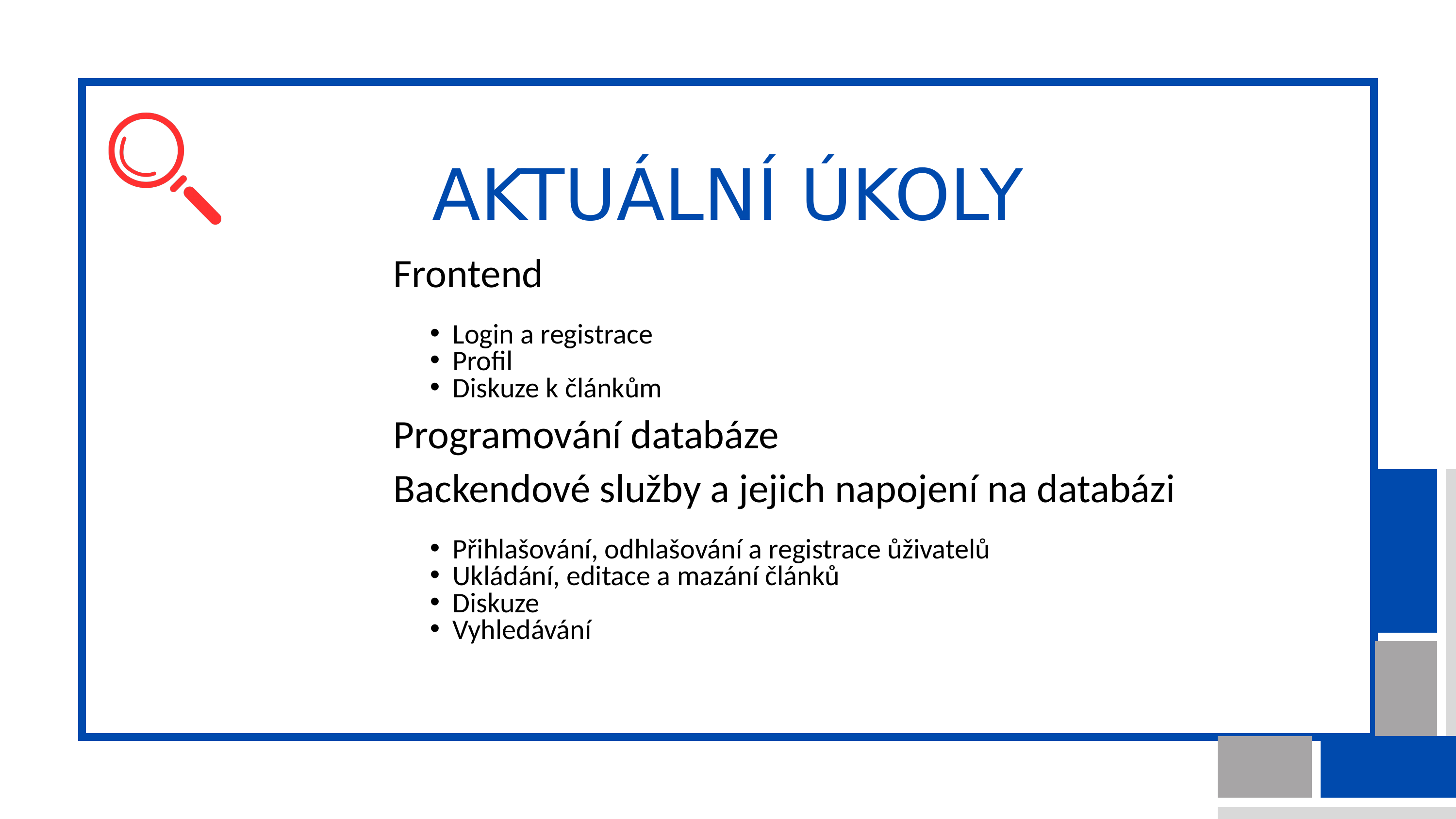

AKTUÁLNÍ ÚKOLY
Frontend

Login a registrace
Profil
Diskuze k článkům

Programování databáze

Backendové služby a jejich napojení na databázi

Přihlašování, odhlašování a registrace ůživatelů
Ukládání, editace a mazání článků
Diskuze
Vyhledávání